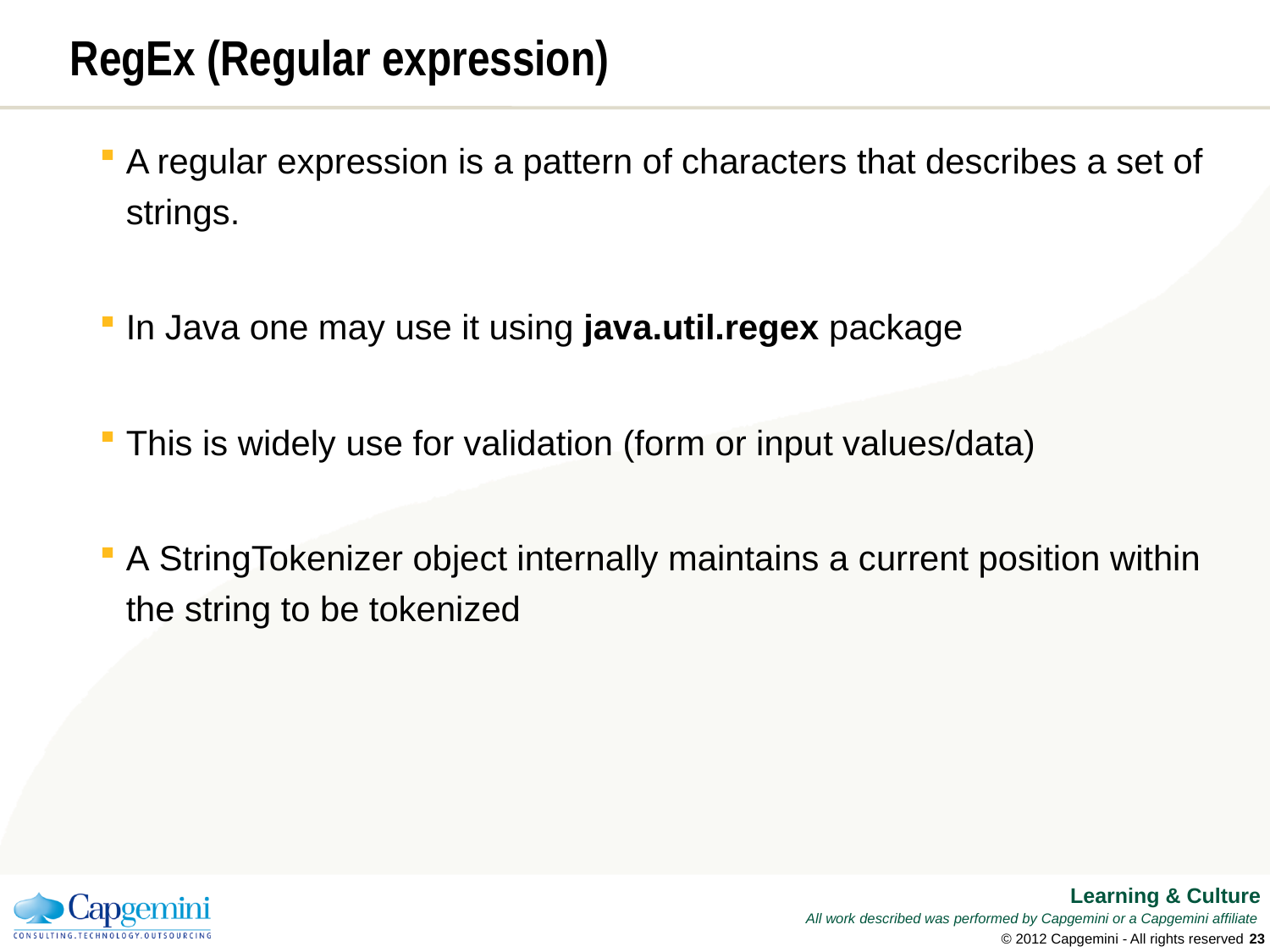

# RegEx (Regular expression)
A regular expression is a pattern of characters that describes a set of strings.

In Java one may use it using java.util.regex package

This is widely use for validation (form or input values/data)

A StringTokenizer object internally maintains a current position within the string to be tokenized
© 2012 Capgemini - All rights reserved
23